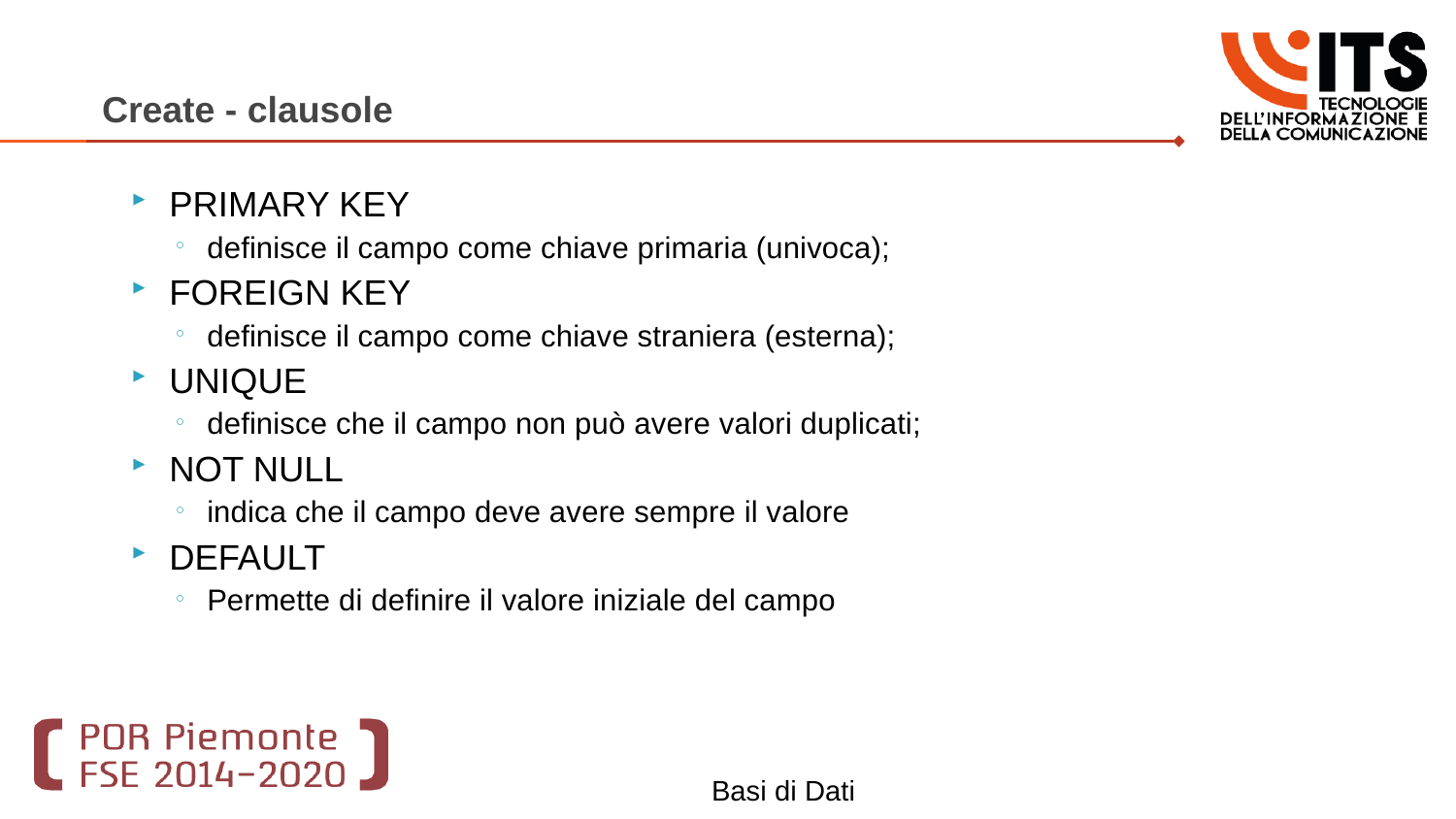

# Create - clausole
PRIMARY KEY
definisce il campo come chiave primaria (univoca);
FOREIGN KEY
definisce il campo come chiave straniera (esterna);
UNIQUE
definisce che il campo non può avere valori duplicati;
NOT NULL
indica che il campo deve avere sempre il valore
DEFAULT
Permette di definire il valore iniziale del campo

Basi di Dati